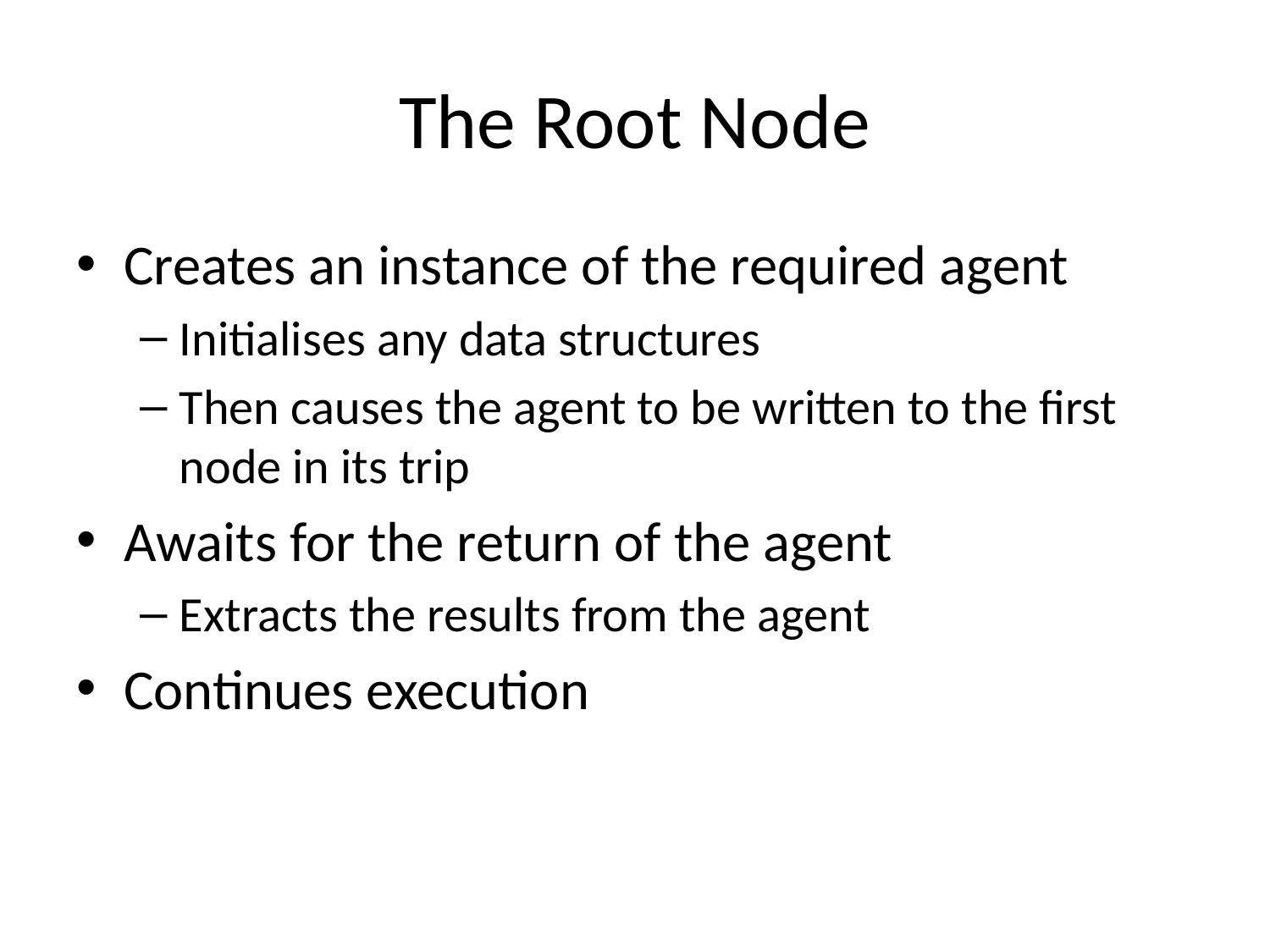

# The Root Node
Creates an instance of the required agent
Initialises any data structures
Then causes the agent to be written to the first node in its trip
Awaits for the return of the agent
Extracts the results from the agent
Continues execution